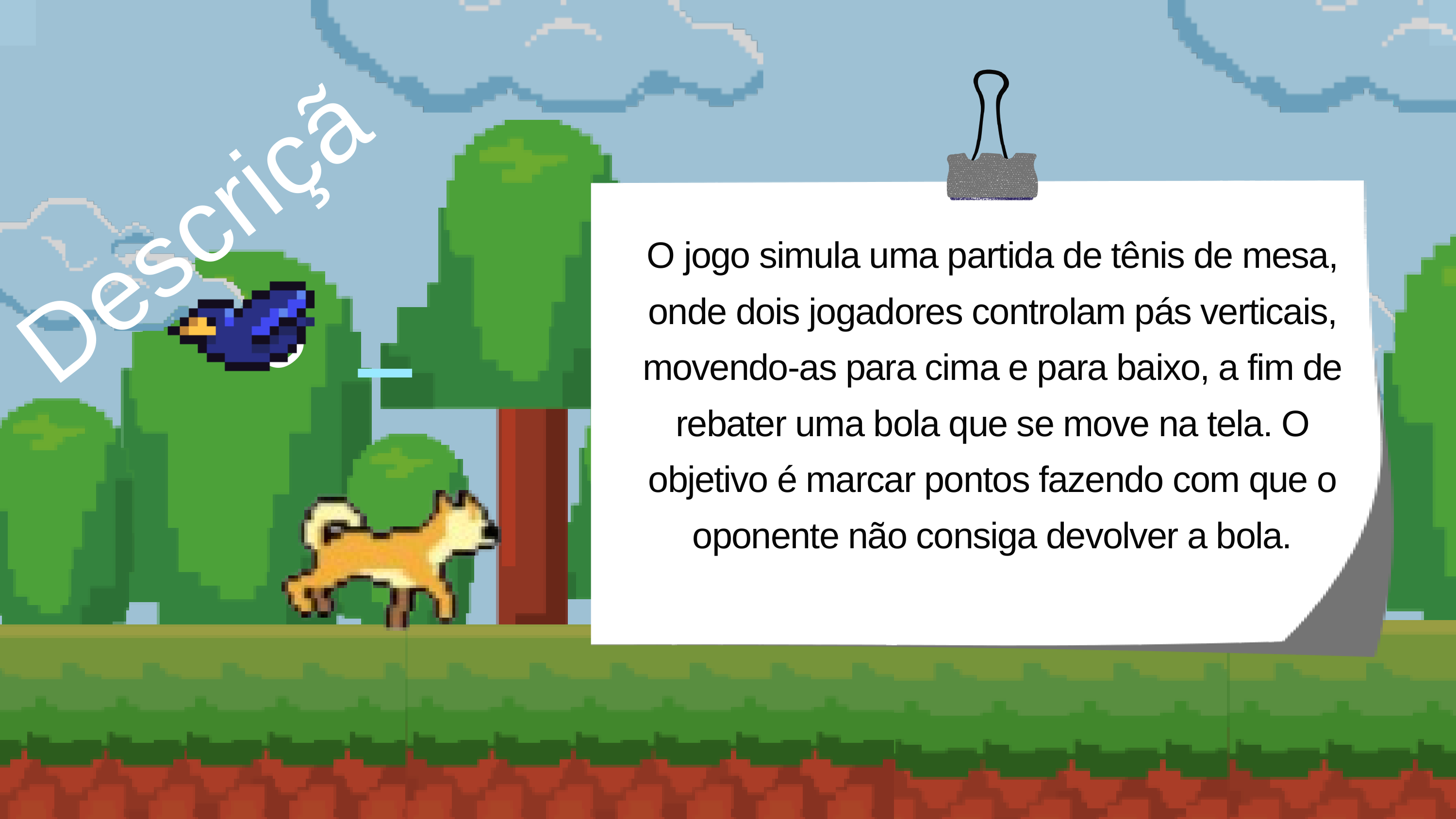

Descrição

O jogo simula uma partida de tênis de mesa, onde dois jogadores controlam pás verticais, movendo-as para cima e para baixo, a fim de rebater uma bola que se move na tela. O objetivo é marcar pontos fazendo com que o oponente não consiga devolver a bola.